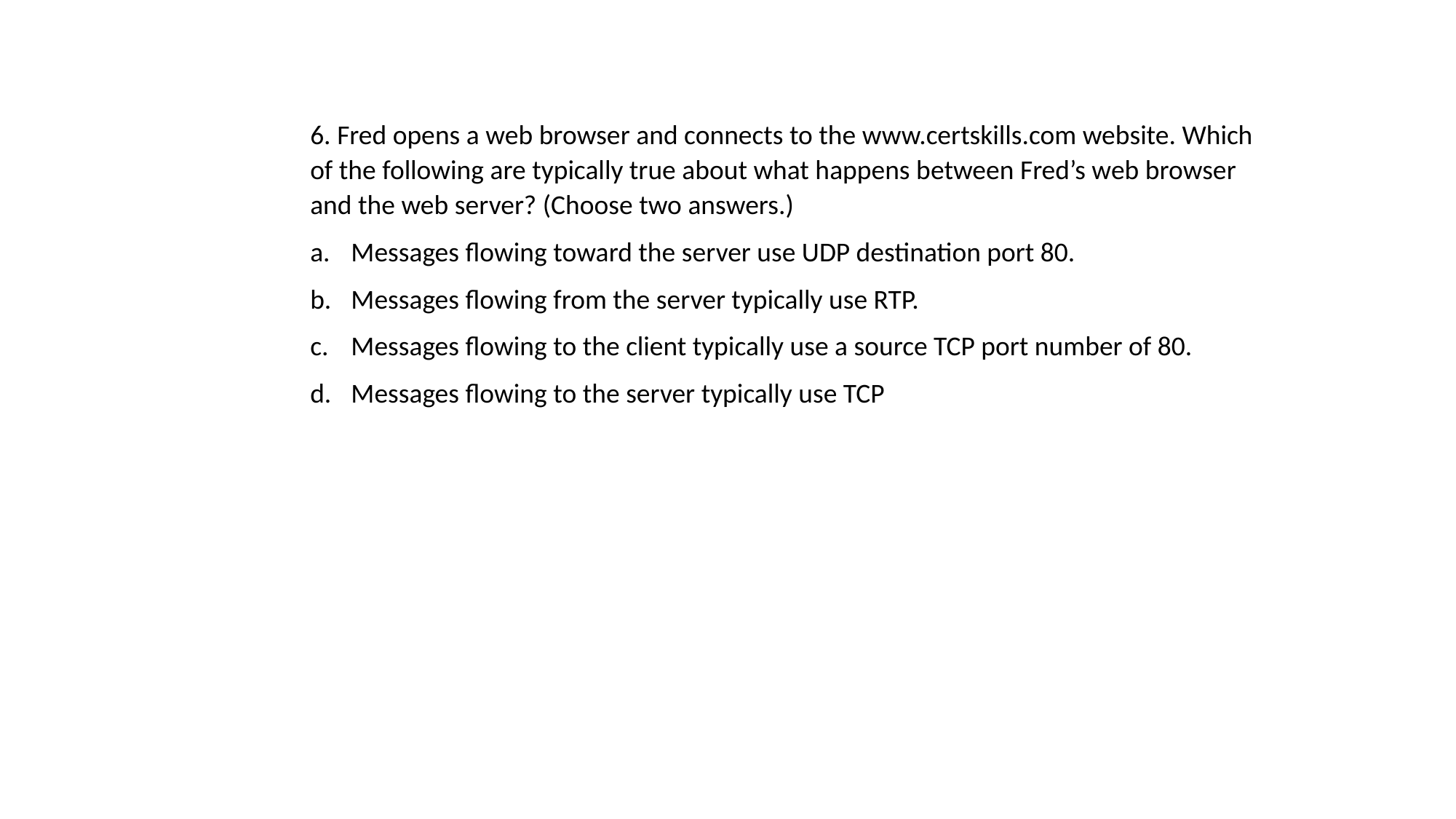

6. Fred opens a web browser and connects to the www.certskills.com website. Which of the following are typically true about what happens between Fred’s web browser and the web server? (Choose two answers.)
Messages flowing toward the server use UDP destination port 80.
Messages flowing from the server typically use RTP.
Messages flowing to the client typically use a source TCP port number of 80.
Messages flowing to the server typically use TCP